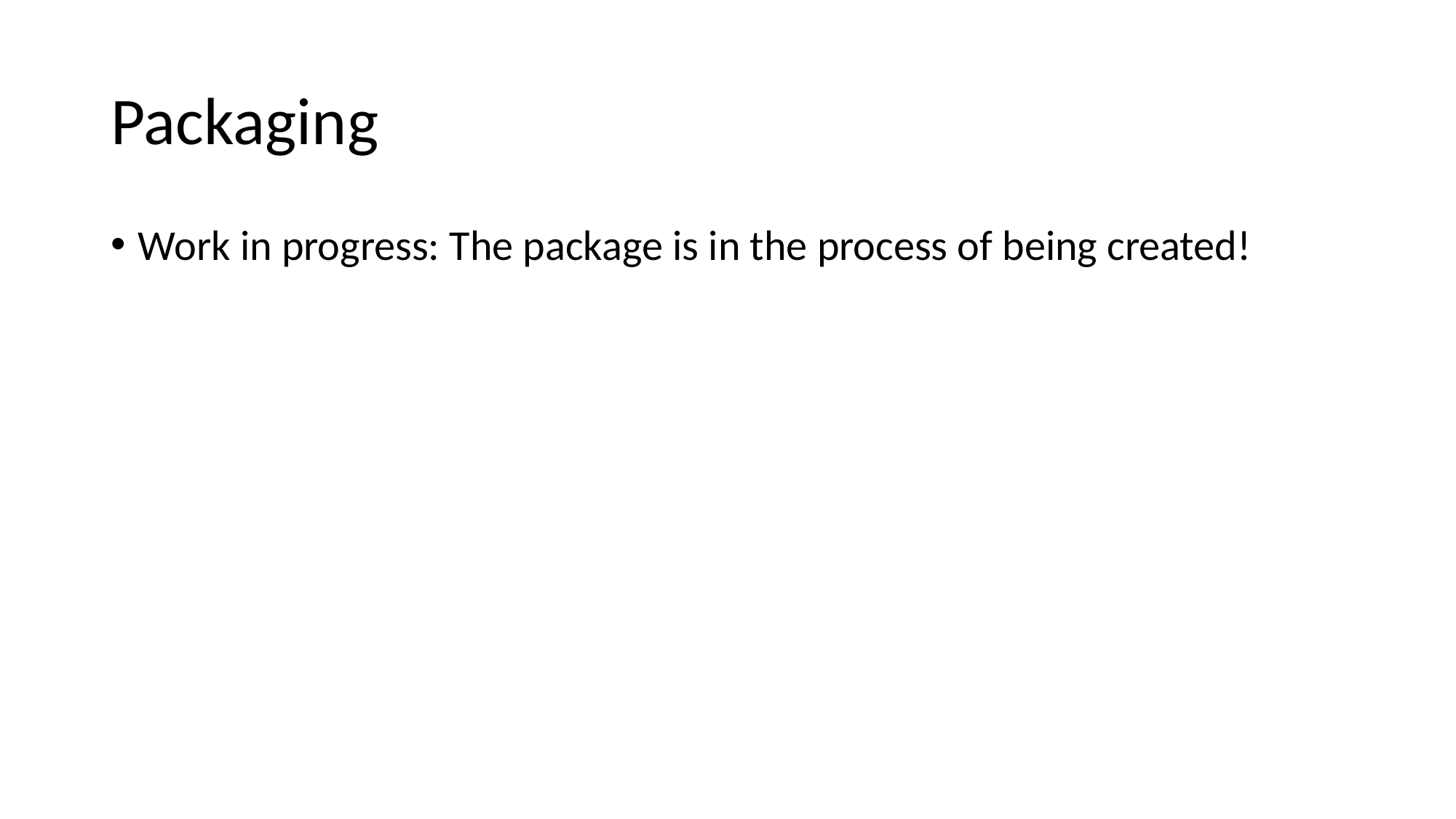

# Packaging
Work in progress: The package is in the process of being created!